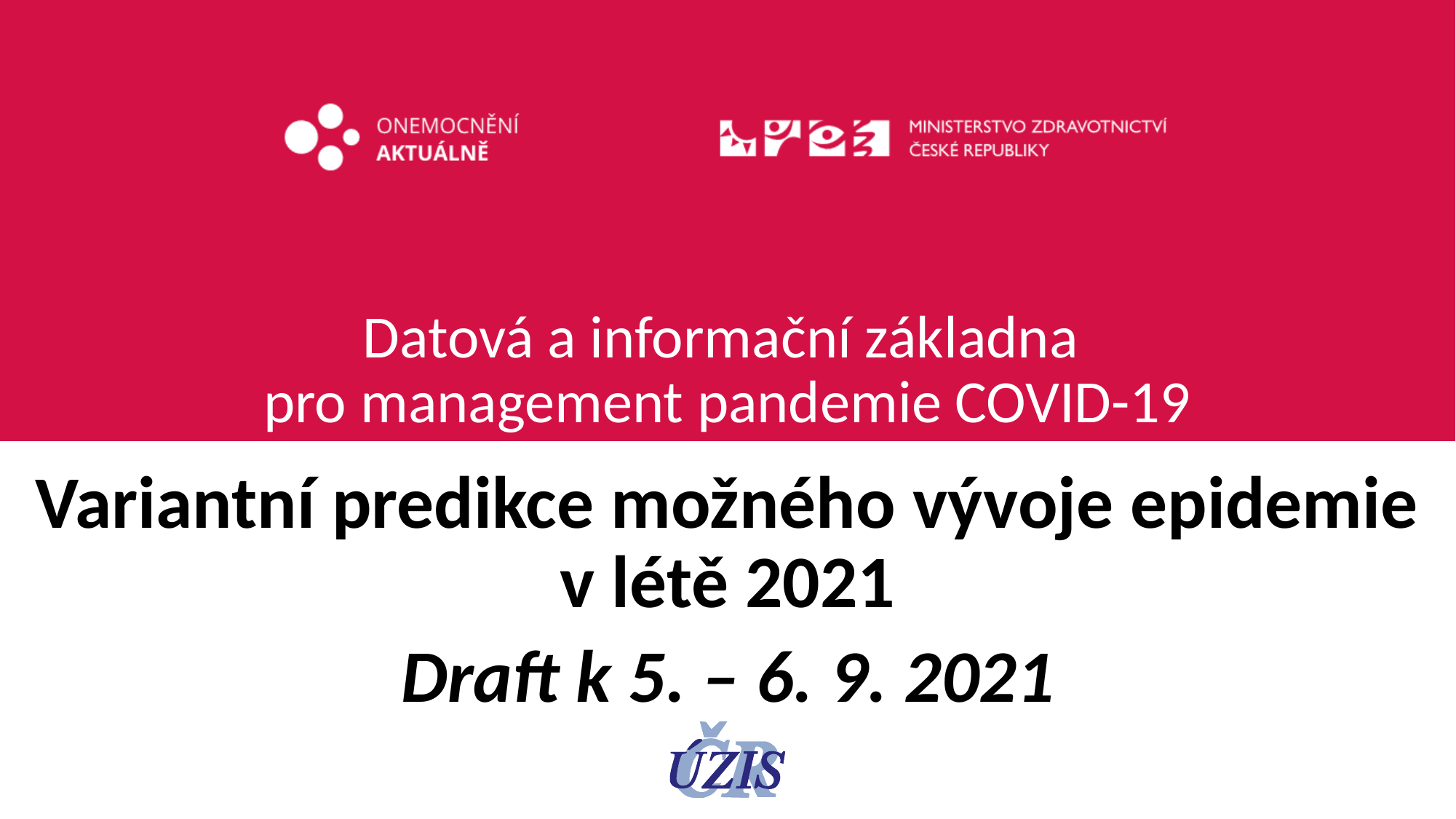

# Datová a informační základna pro management pandemie COVID-19
Variantní predikce možného vývoje epidemie v létě 2021
Draft k 5. – 6. 9. 2021